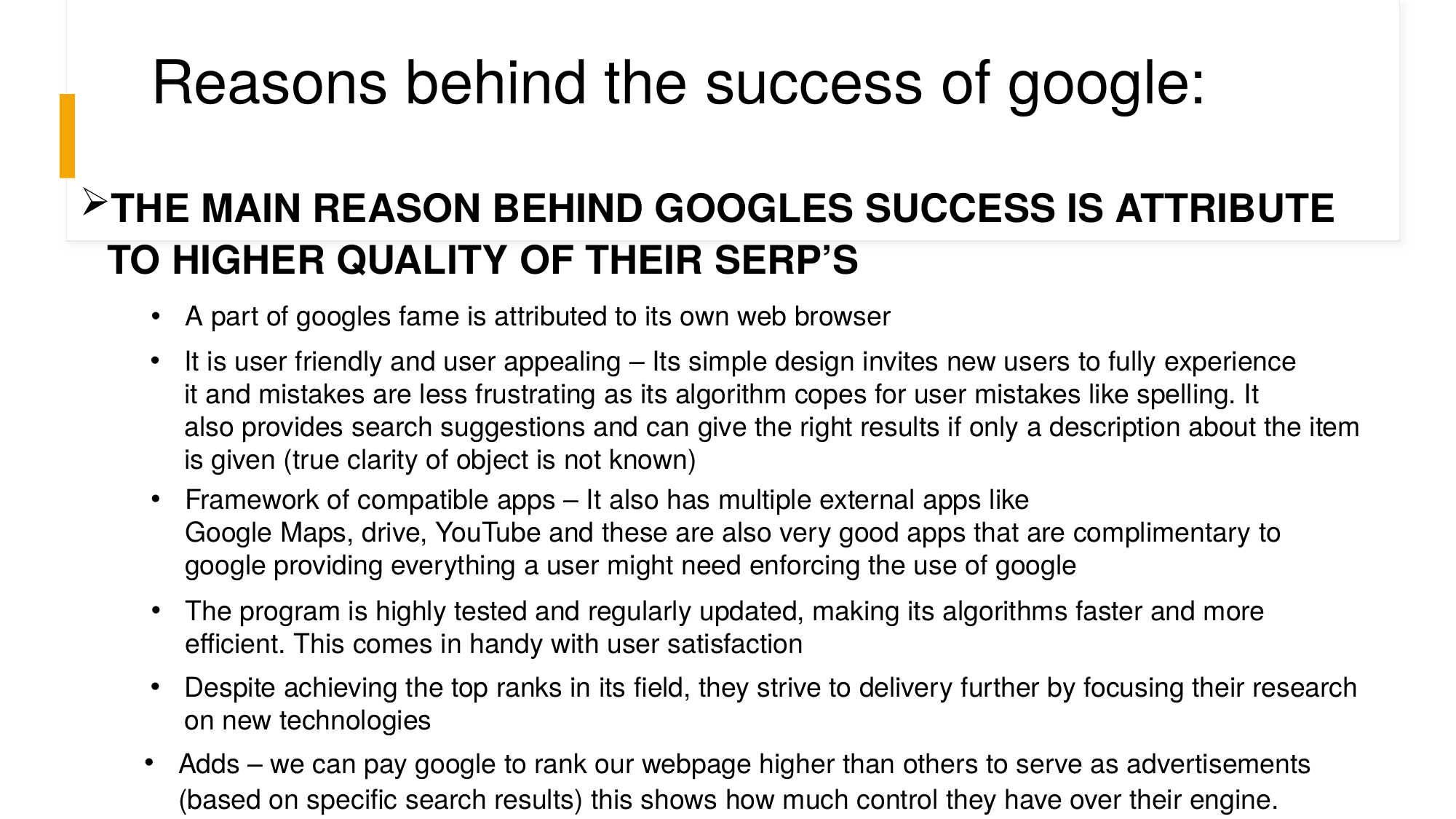

# Reasons behind the success of google:
THE MAIN REASON BEHIND GOOGLES SUCCESS IS ATTRIBUTE TO HIGHER QUALITY OF THEIR SERP’S

A part of googles fame is attributed to its own web browser
It is user friendly and user appealing – Its simple design invites new users to fully experience it and mistakes are less frustrating as its algorithm copes for user mistakes like spelling. It also provides search suggestions and can give the right results if only a description about the item is given (true clarity of object is not known)
Framework of compatible apps – It also has multiple external apps like Google Maps, drive, YouTube and these are also very good apps that are complimentary to google providing everything a user might need enforcing the use of google
The program is highly tested and regularly updated, making its algorithms faster and more efficient. This comes in handy with user satisfaction
Despite achieving the top ranks in its field, they strive to delivery further by focusing their research on new technologies
Adds – we can pay google to rank our webpage higher than others to serve as advertisements (based on specific search results) this shows how much control they have over their engine.